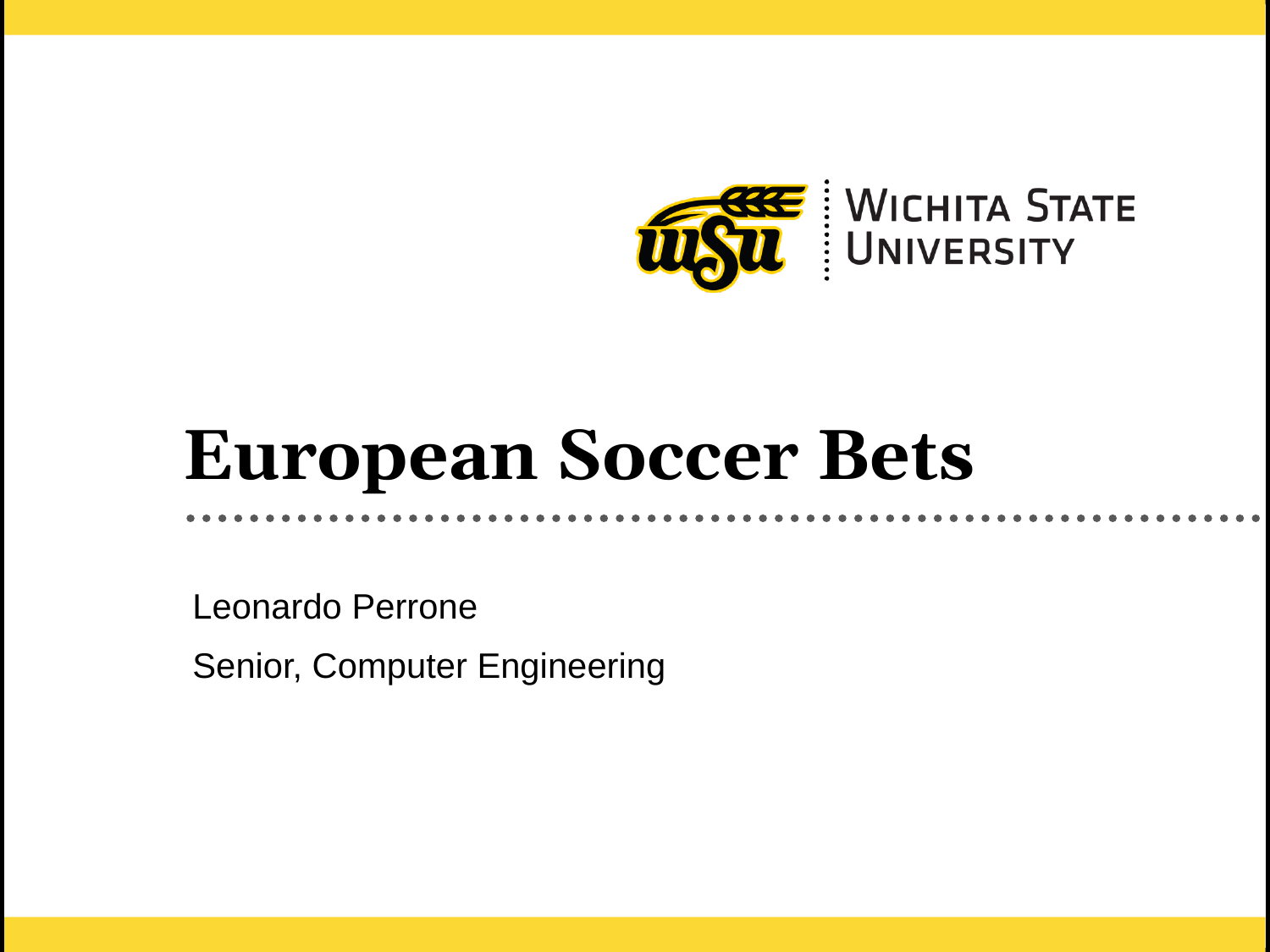

# European Soccer Bets
Leonardo Perrone
Senior, Computer Engineering